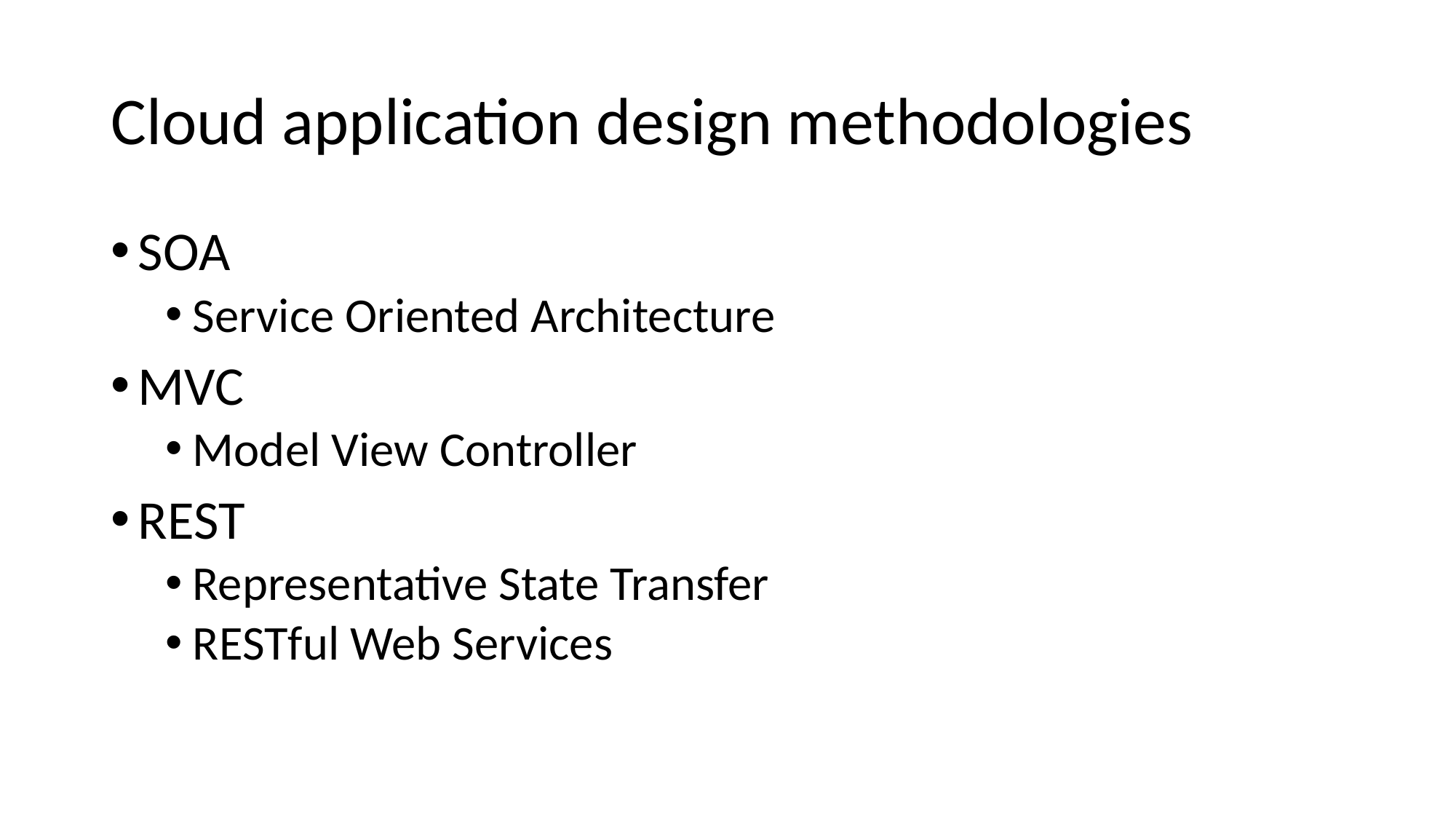

# Cloud application design methodologies
SOA
Service Oriented Architecture
MVC
Model View Controller
REST
Representative State Transfer
RESTful Web Services